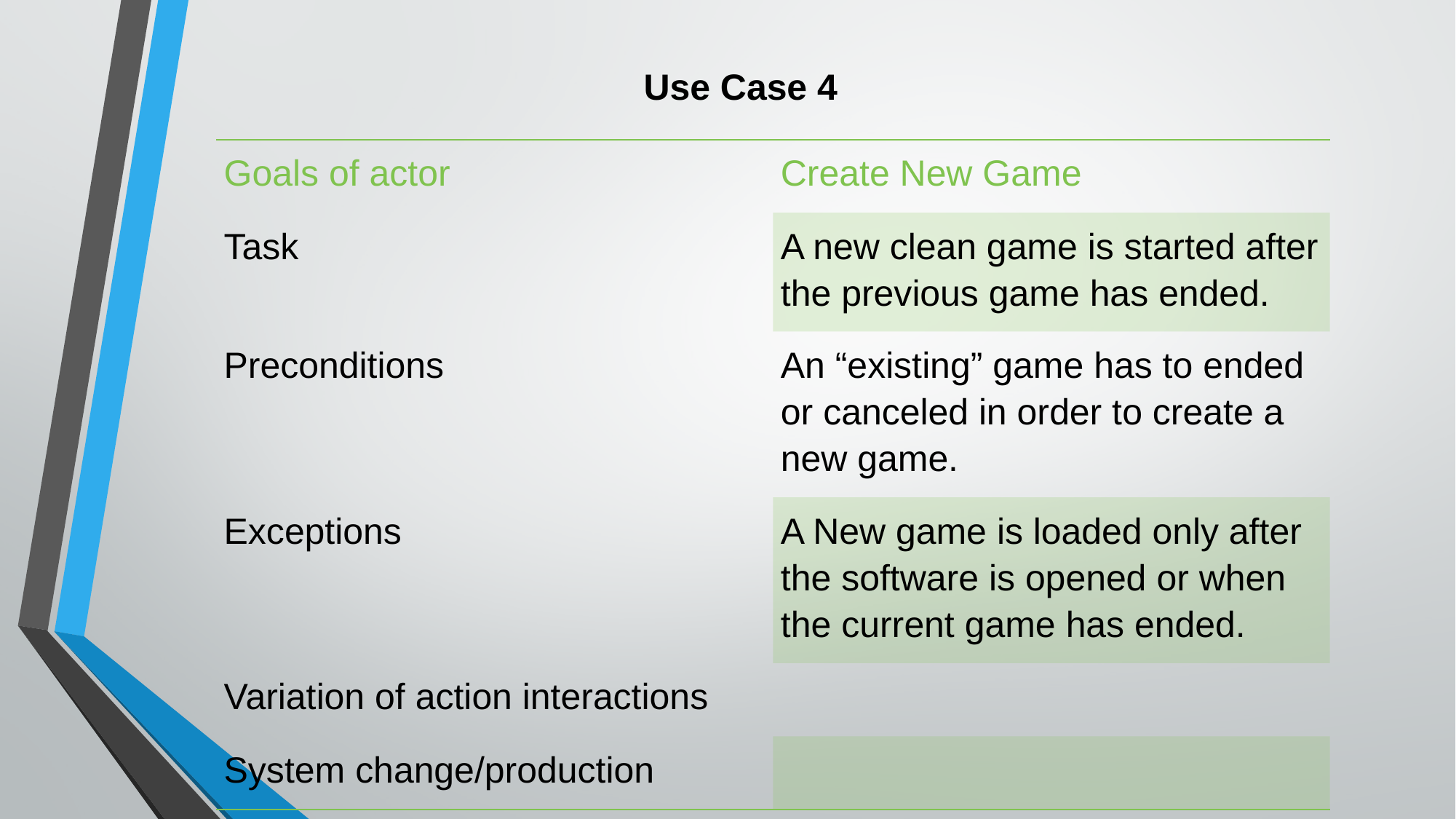

Use Case 4
| Goals of actor | Create New Game |
| --- | --- |
| Task | A new clean game is started after the previous game has ended. |
| Preconditions | An “existing” game has to ended or canceled in order to create a new game. |
| Exceptions | A New game is loaded only after the software is opened or when the current game has ended. |
| Variation of action interactions |  |
| System change/production |  |